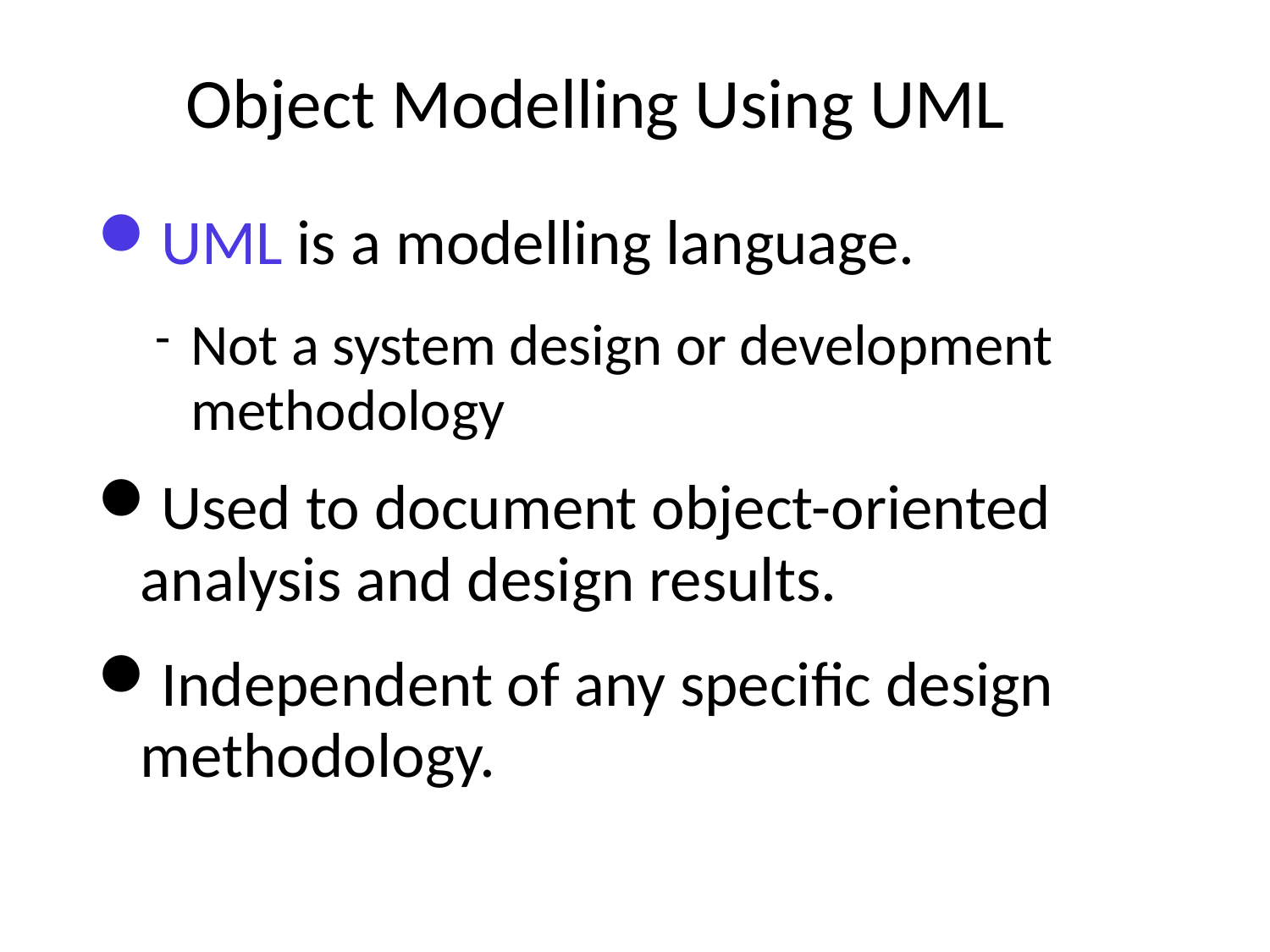

Object Modelling Using UML
# UML is a modelling language.
Not a system design or development methodology
Used to document object-oriented analysis and design results.
Independent of any specific design methodology.